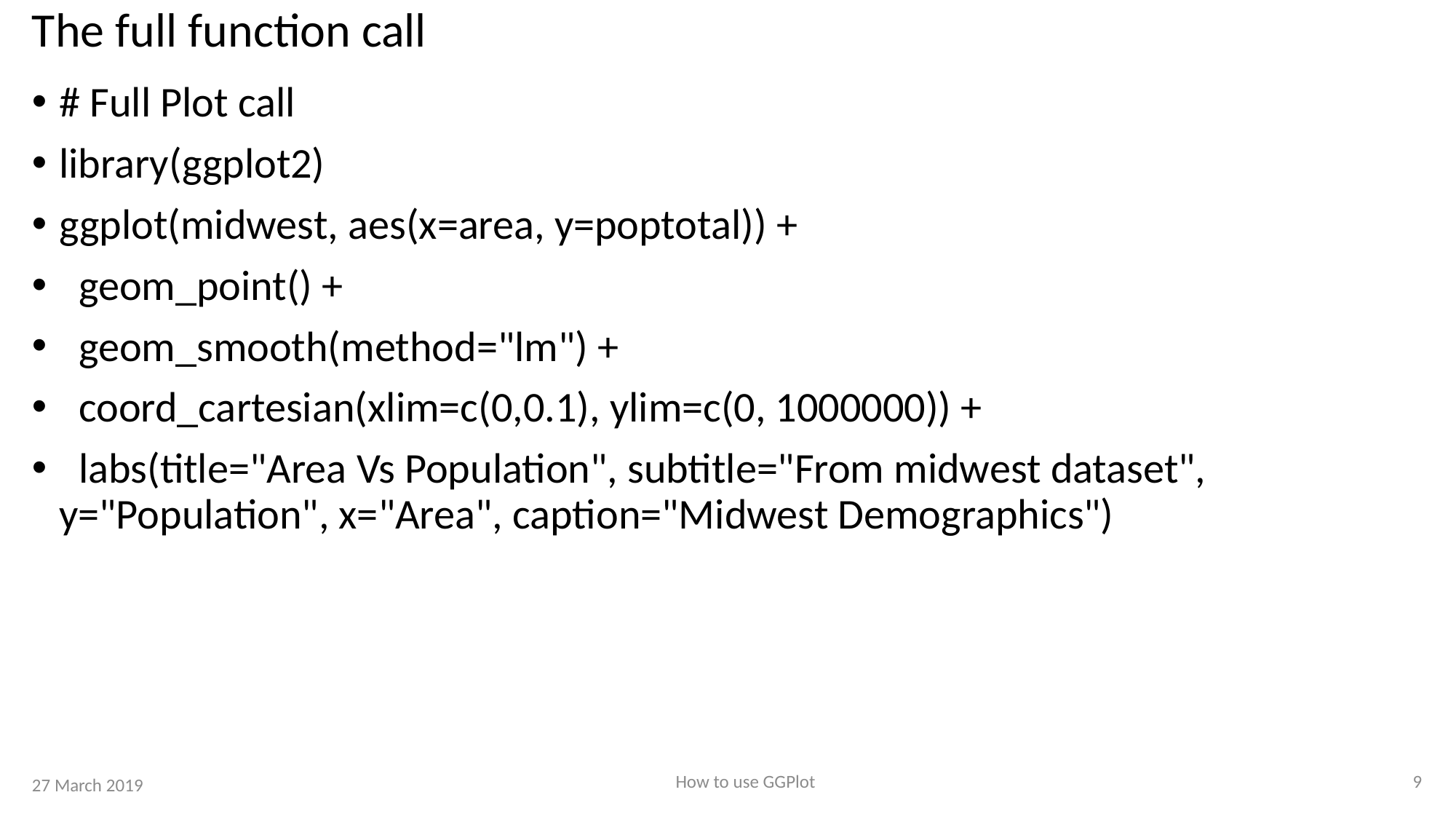

# The full function call
# Full Plot call
library(ggplot2)
ggplot(midwest, aes(x=area, y=poptotal)) +
  geom_point() +
  geom_smooth(method="lm") +
  coord_cartesian(xlim=c(0,0.1), ylim=c(0, 1000000)) +
  labs(title="Area Vs Population", subtitle="From midwest dataset", y="Population", x="Area", caption="Midwest Demographics")
9
How to use GGPlot
27 March 2019